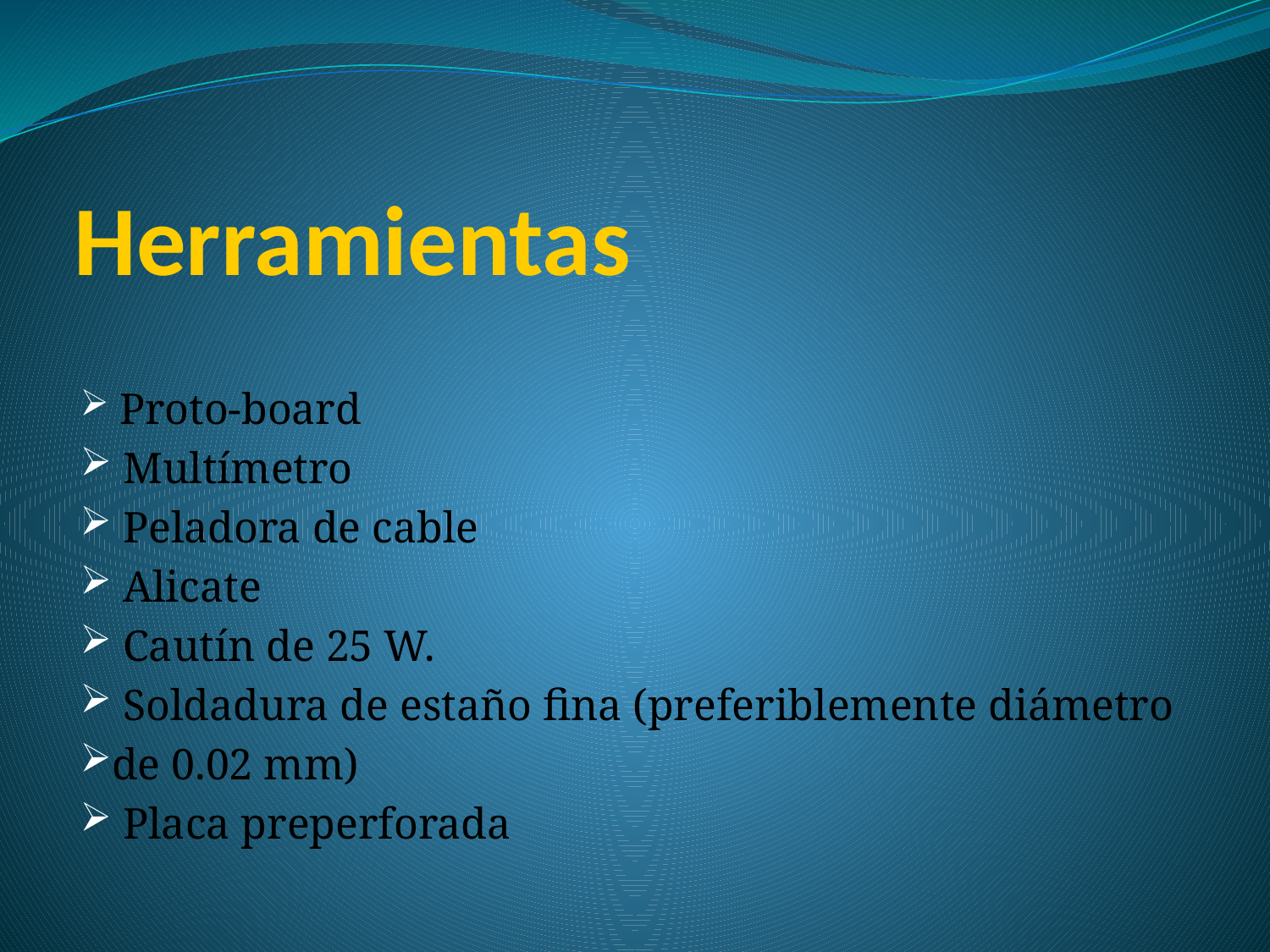

# Herramientas
 Proto-board
 Multímetro
 Peladora de cable
 Alicate
 Cautín de 25 W.
 Soldadura de estaño fina (preferiblemente diámetro
de 0.02 mm)
 Placa preperforada